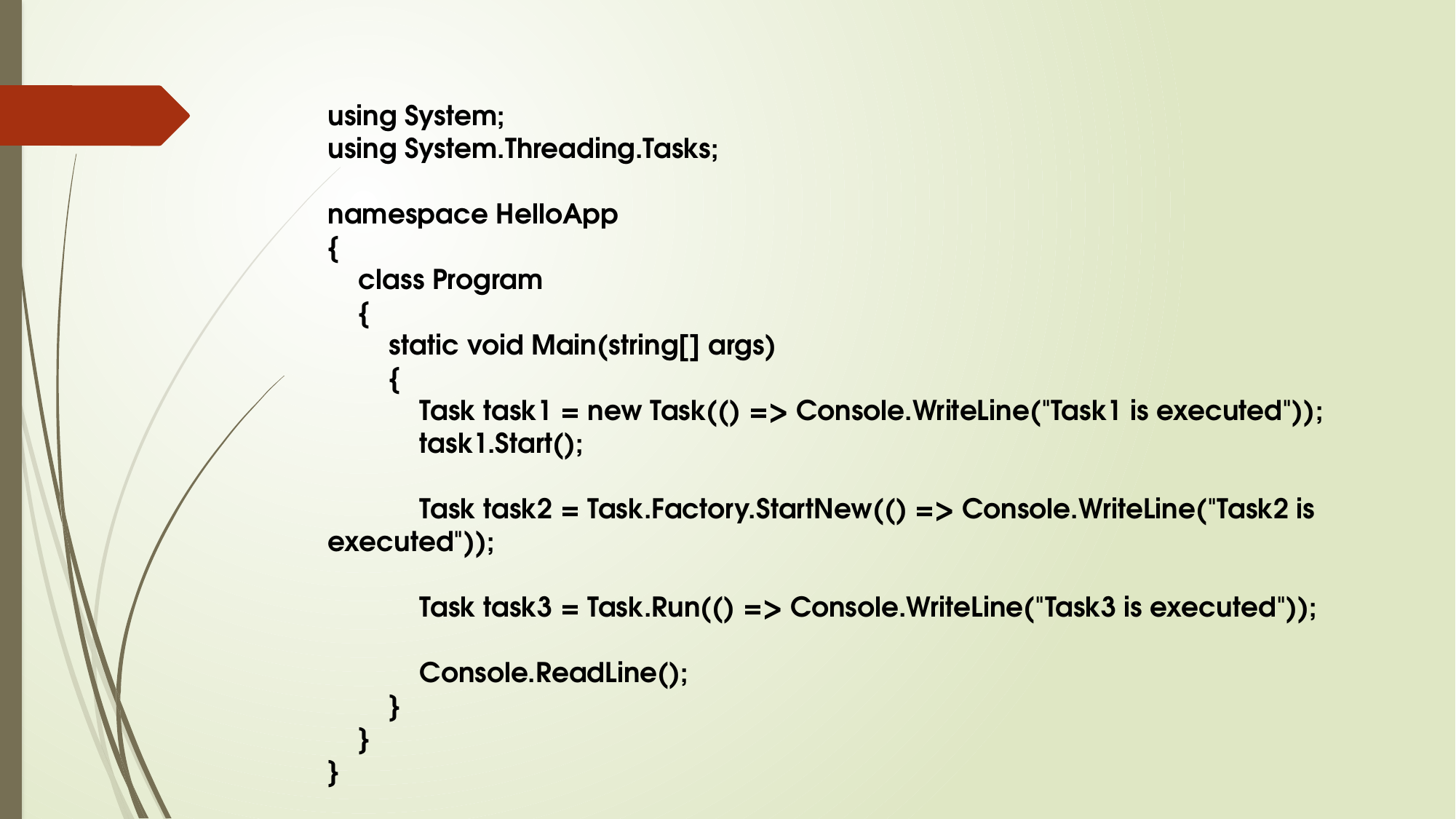

using System;
using System.Threading.Tasks;

namespace HelloApp
{
    class Program
    {
        static void Main(string[] args)
        {
            Task task1 = new Task(() => Console.WriteLine("Task1 is executed"));
            task1.Start();

            Task task2 = Task.Factory.StartNew(() => Console.WriteLine("Task2 is
executed"));

            Task task3 = Task.Run(() => Console.WriteLine("Task3 is executed"));

            Console.ReadLine();
        }
    }
}